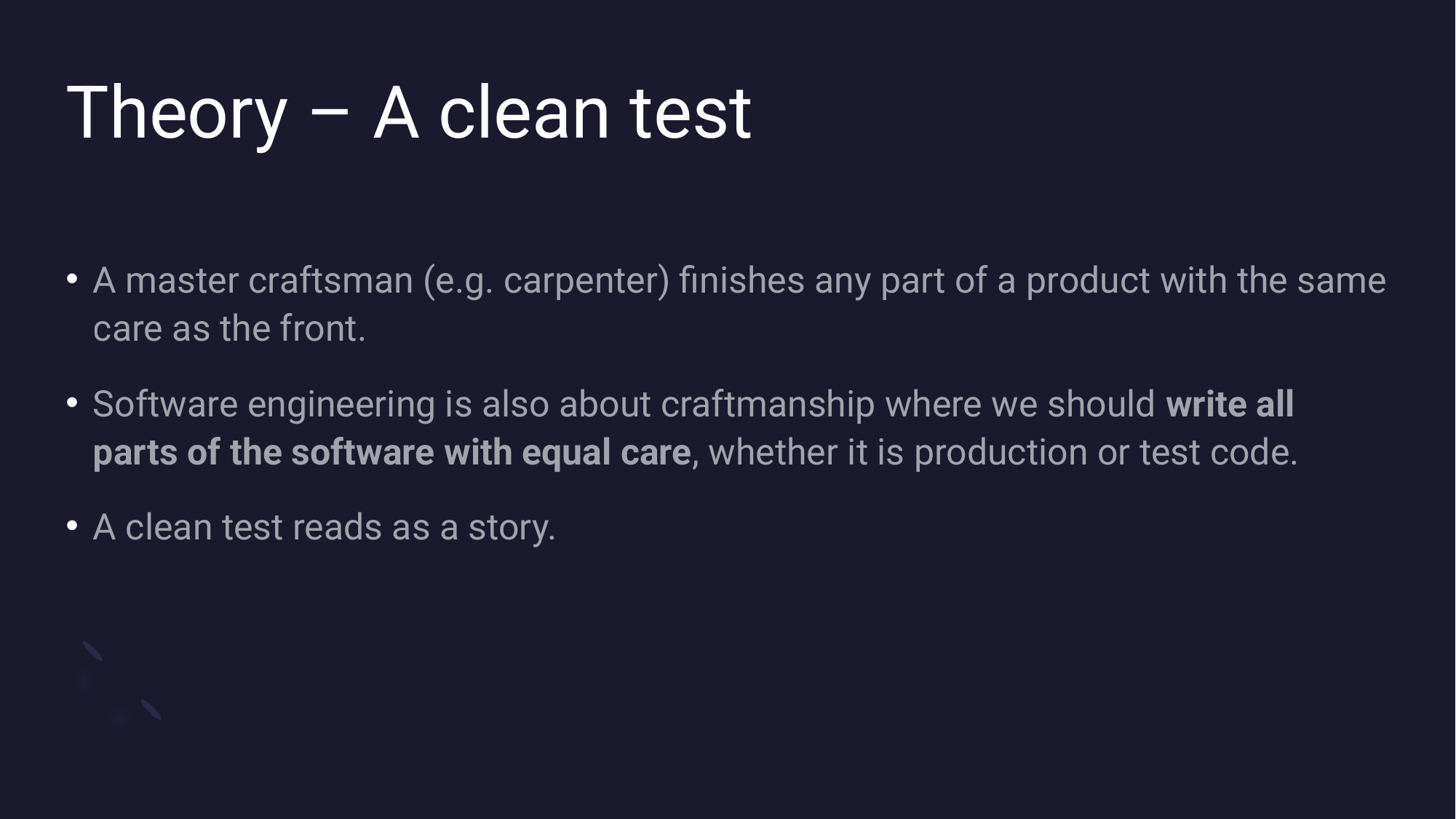

# Theory – A clean test
A master craftsman (e.g. carpenter) finishes any part of a product with the same care as the front.
Software engineering is also about craftmanship where we should write all parts of the software with equal care, whether it is production or test code.
A clean test reads as a story.